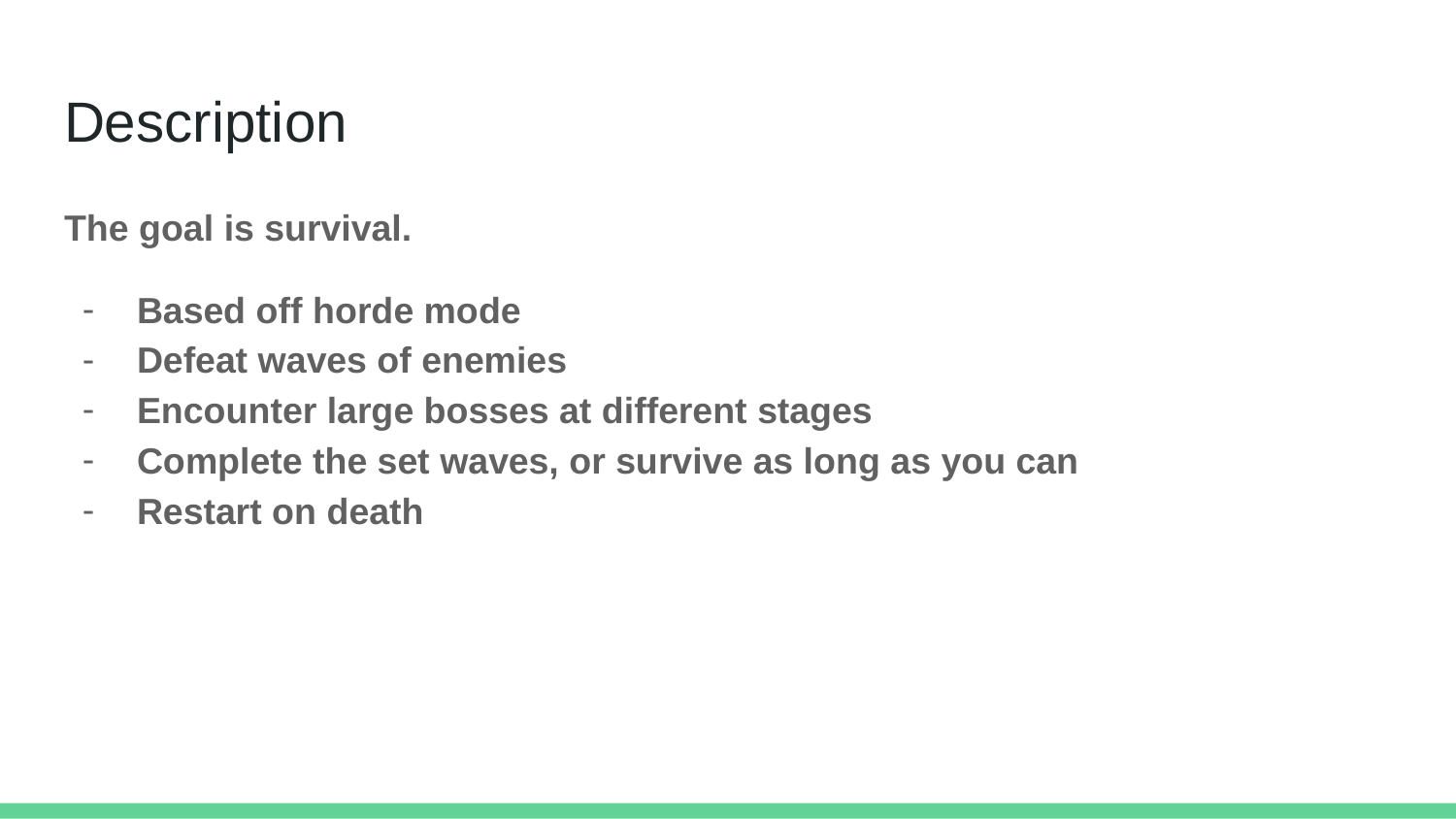

# Description
The goal is survival.
Based off horde mode
Defeat waves of enemies
Encounter large bosses at different stages
Complete the set waves, or survive as long as you can
Restart on death